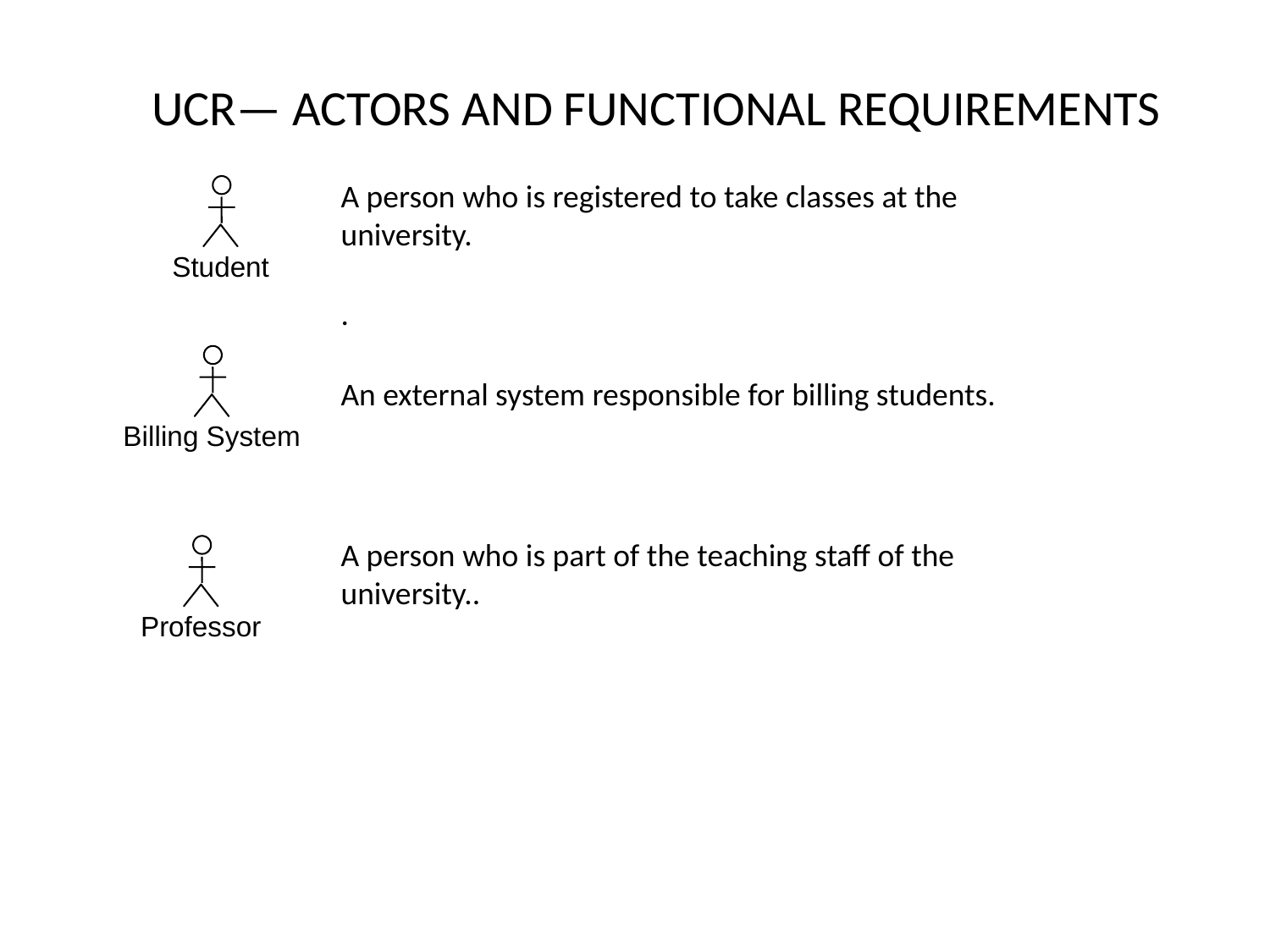

# UCR— ACTORS AND FUNCTIONAL REQUIREMENTS
A person who is registered to take classes at the
university.
.
An external system responsible for billing students.

A person who is part of the teaching staff of the
university..

Student

Billing System

Professor